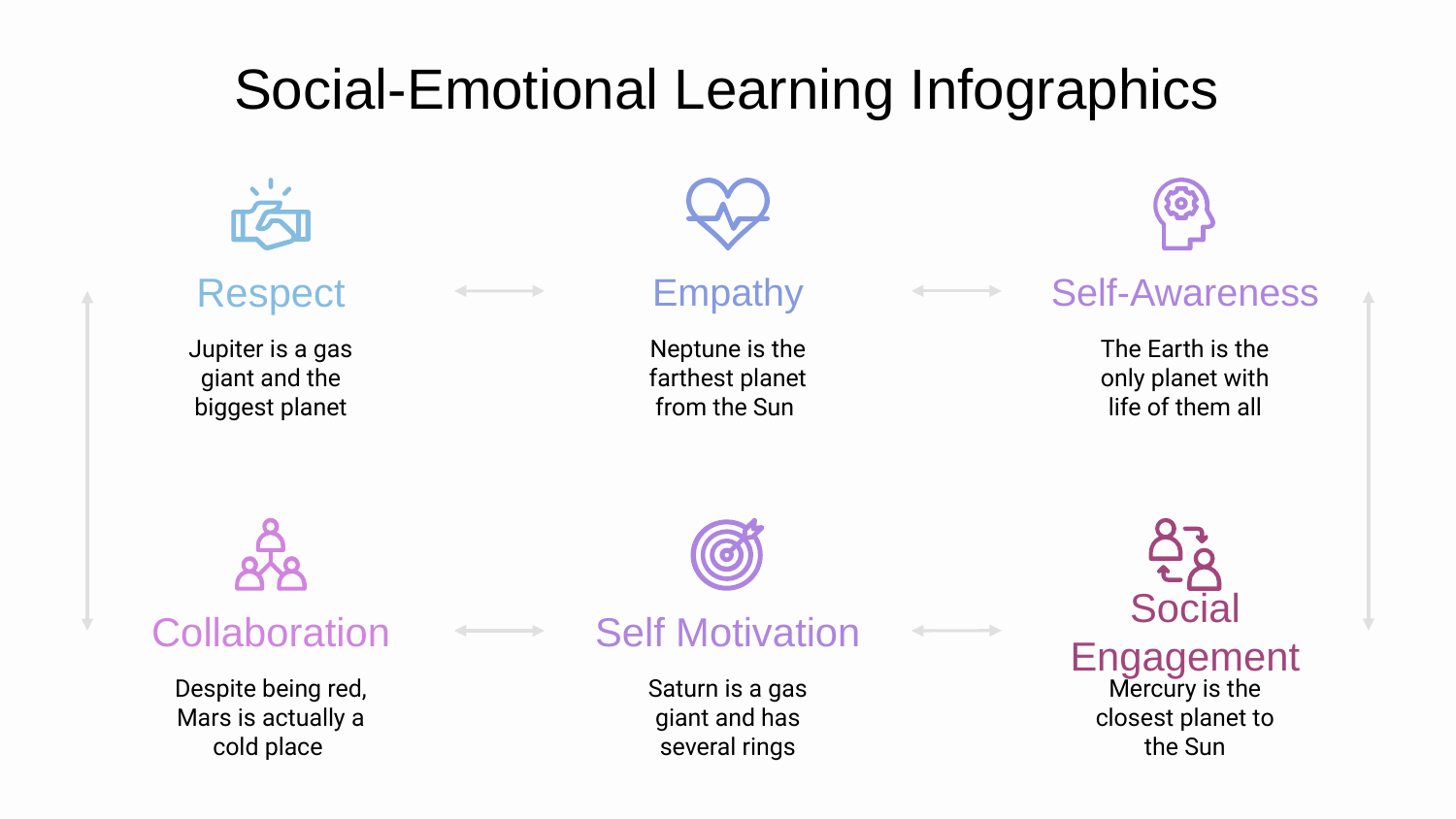

# Social-Emotional Learning Infographics

Self-Awareness
The Earth is the only planet with life of them all
Empathy
Neptune is the farthest planet
from the Sun
Respect
Jupiter is a gas giant and the biggest planet

Social Engagement
Mercury is the closest planet to the Sun
Collaboration
Despite being red, Mars is actually a cold place
Self Motivation
Saturn is a gas giant and has several rings